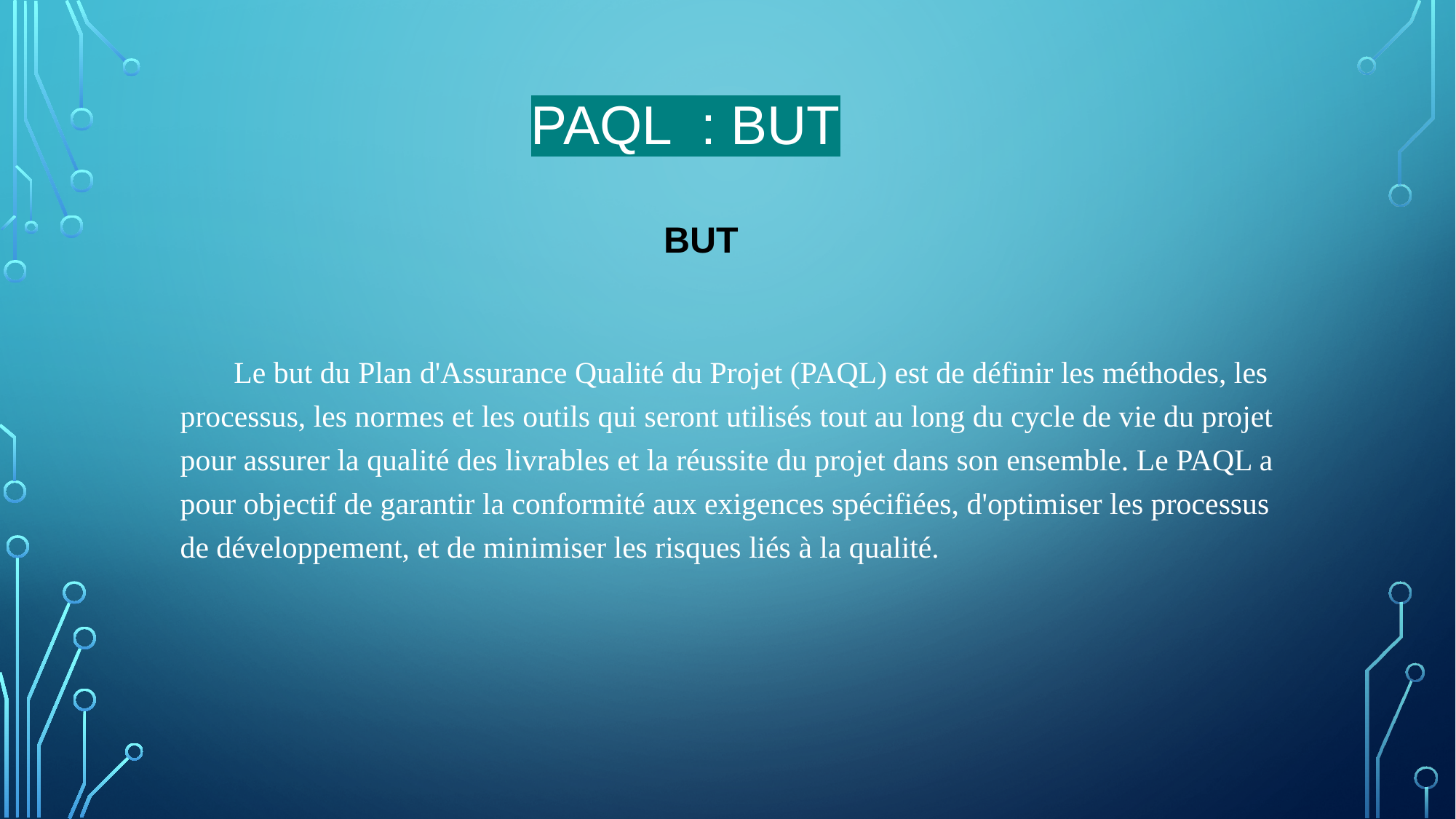

# PAQL  : But
BuT
Le but du Plan d'Assurance Qualité du Projet (PAQL) est de définir les méthodes, les processus, les normes et les outils qui seront utilisés tout au long du cycle de vie du projet pour assurer la qualité des livrables et la réussite du projet dans son ensemble. Le PAQL a pour objectif de garantir la conformité aux exigences spécifiées, d'optimiser les processus de développement, et de minimiser les risques liés à la qualité.